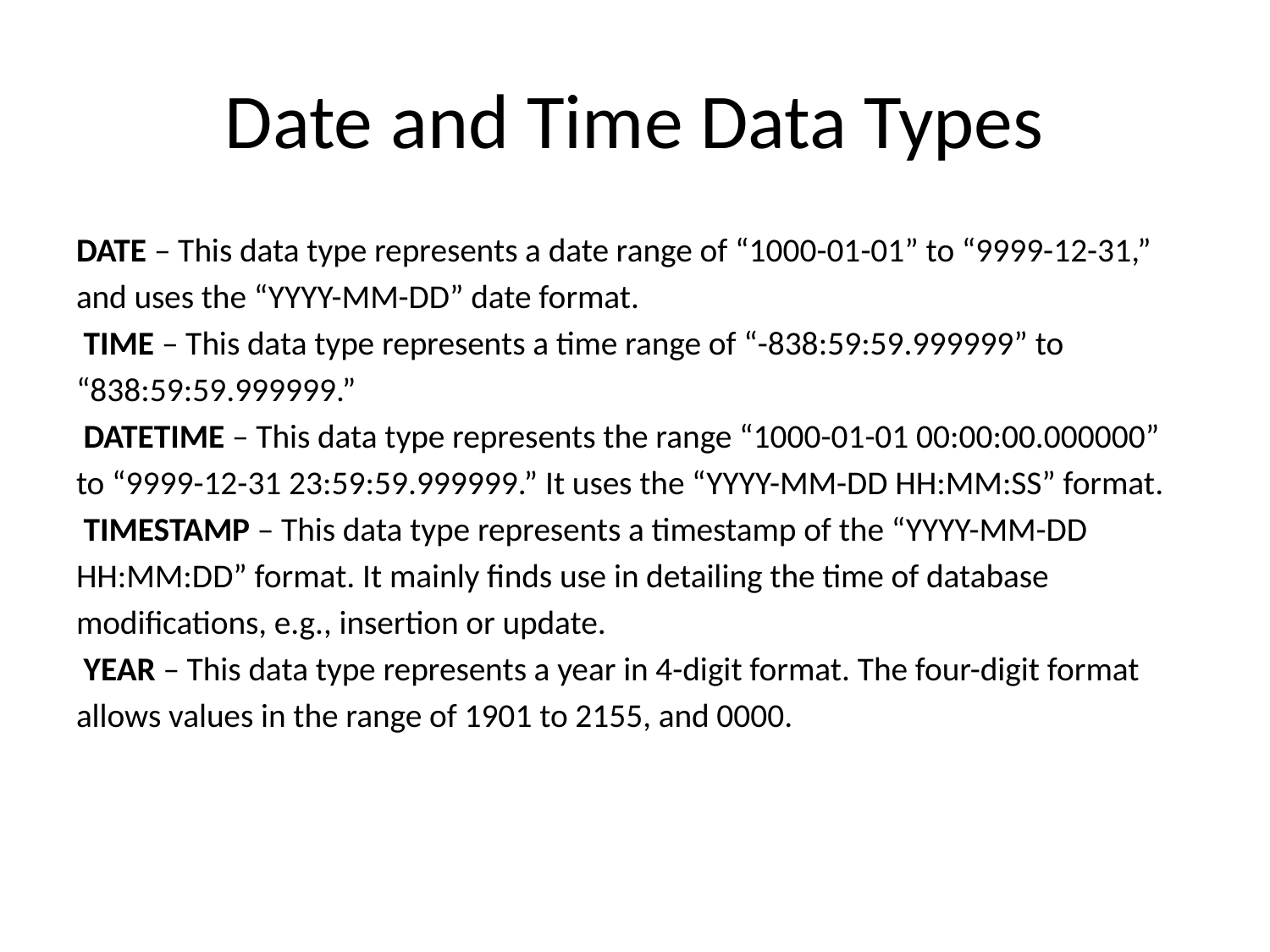

# Date and Time Data Types
DATE – This data type represents a date range of “1000-01-01” to “9999-12-31,”
and uses the “YYYY-MM-DD” date format.
 TIME – This data type represents a time range of “-838:59:59.999999” to
“838:59:59.999999.”
 DATETIME – This data type represents the range “1000-01-01 00:00:00.000000”
to “9999-12-31 23:59:59.999999.” It uses the “YYYY-MM-DD HH:MM:SS” format.
 TIMESTAMP – This data type represents a timestamp of the “YYYY-MM-DD
HH:MM:DD” format. It mainly finds use in detailing the time of database
modifications, e.g., insertion or update.
 YEAR – This data type represents a year in 4-digit format. The four-digit format
allows values in the range of 1901 to 2155, and 0000.